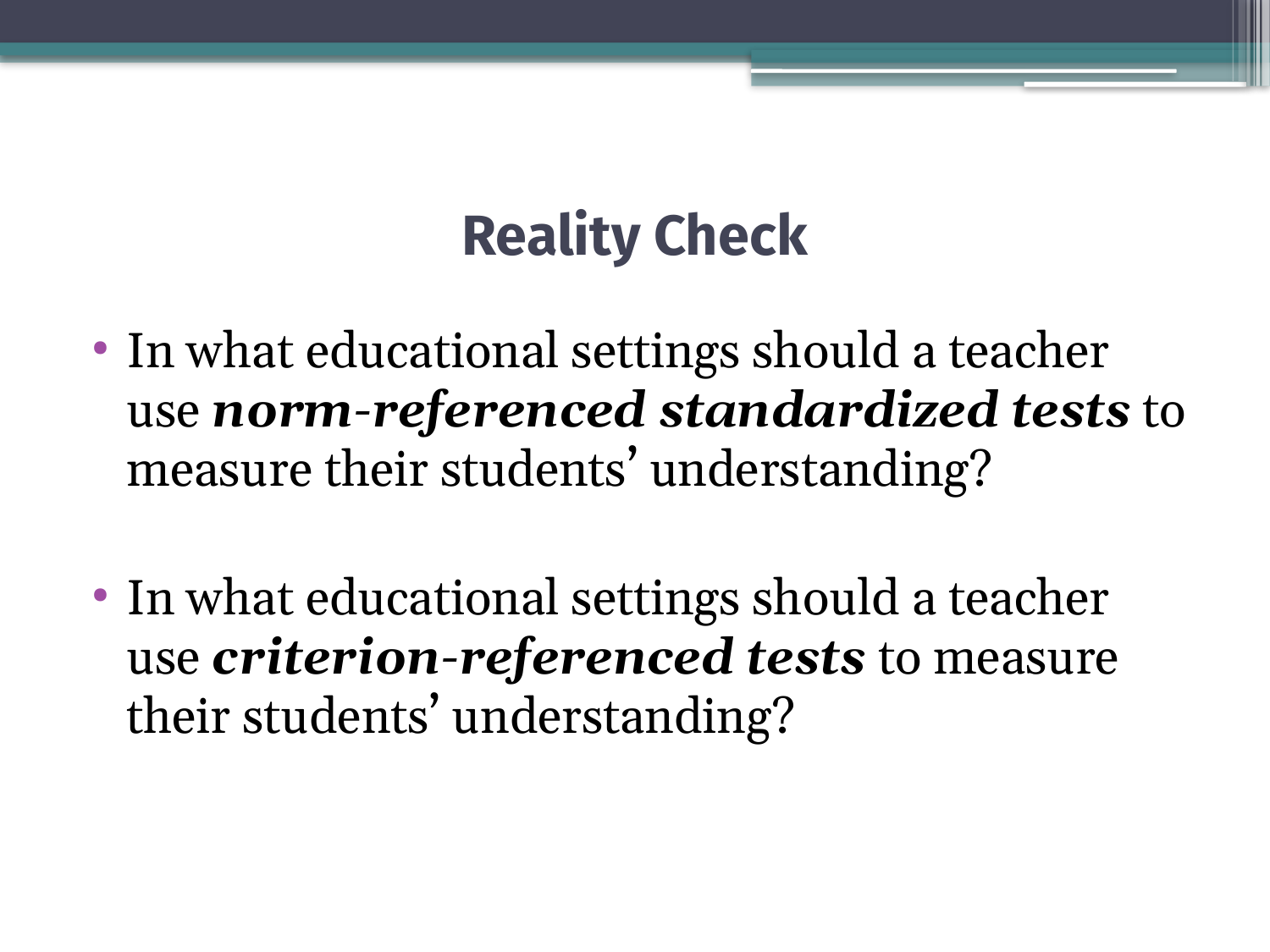

# Reality Check
In what educational settings should a teacher use norm-referenced standardized tests to measure their students’ understanding?

In what educational settings should a teacher use criterion-referenced tests to measure their students’ understanding?